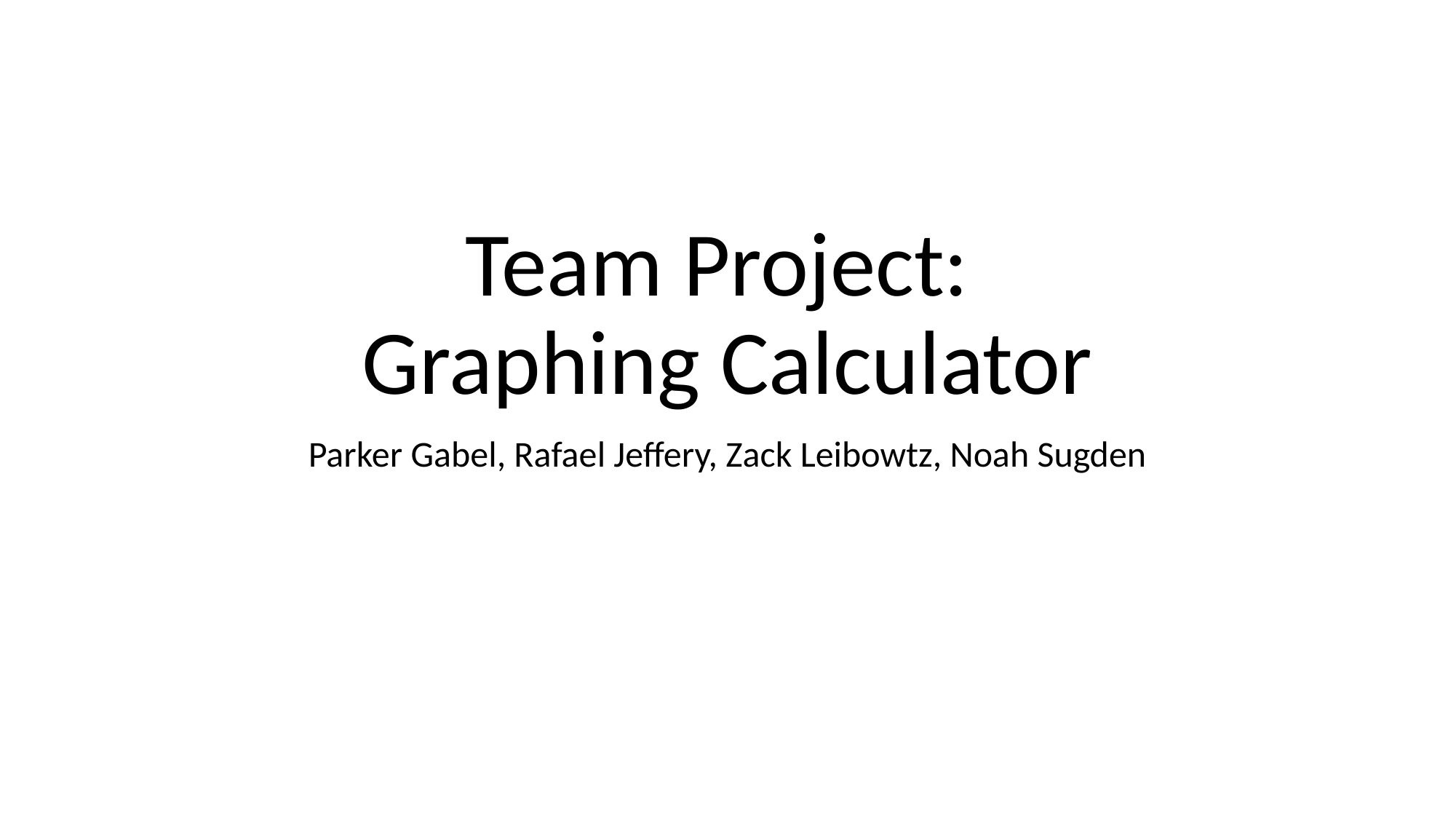

# Team Project: Graphing Calculator
Parker Gabel, Rafael Jeffery, Zack Leibowtz, Noah Sugden